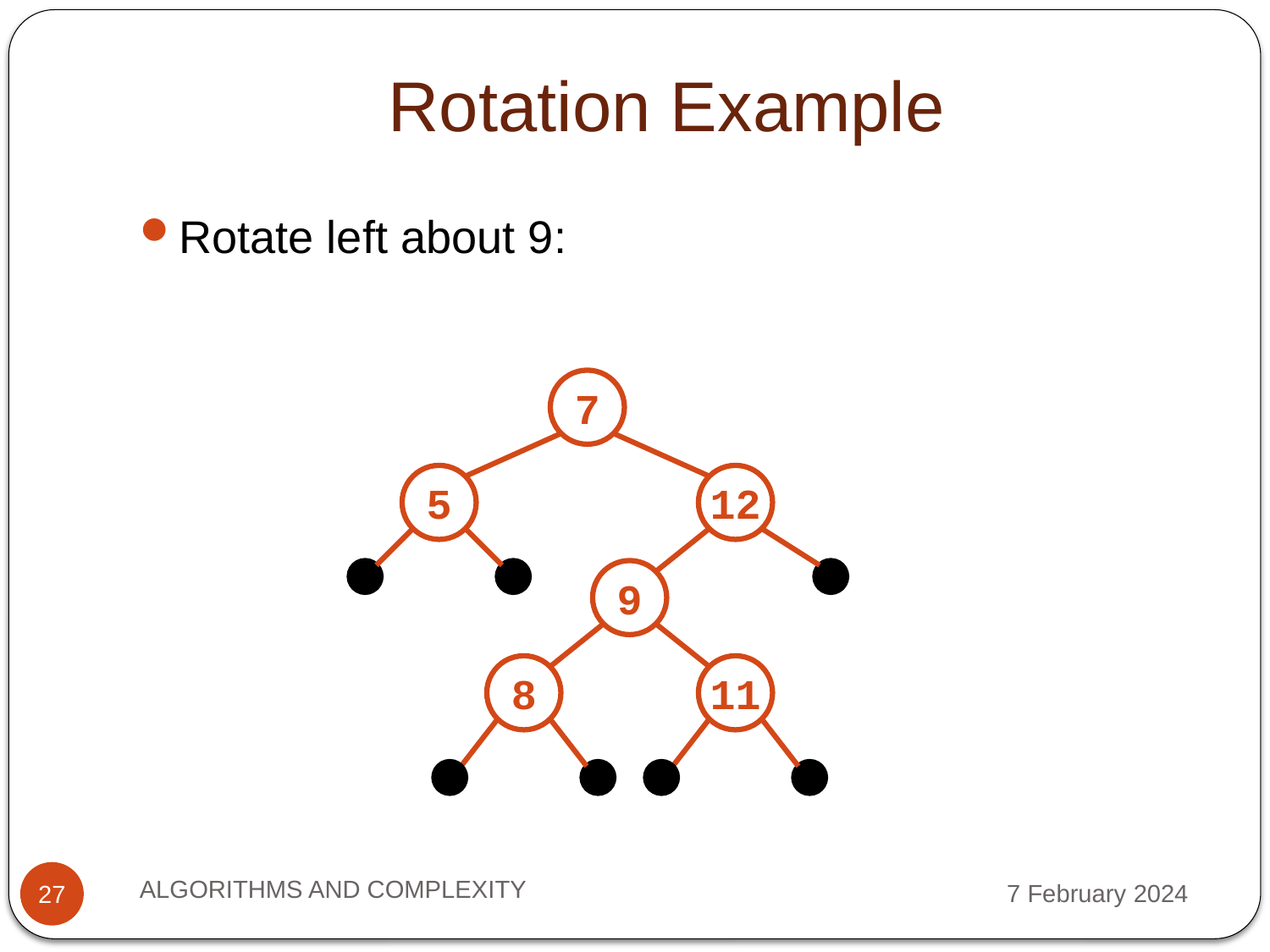

# Rotation Example
Rotate left about 9:
7
5
12

9

8
11

ALGORITHMS AND COMPLEXITY
7 February 2024
27